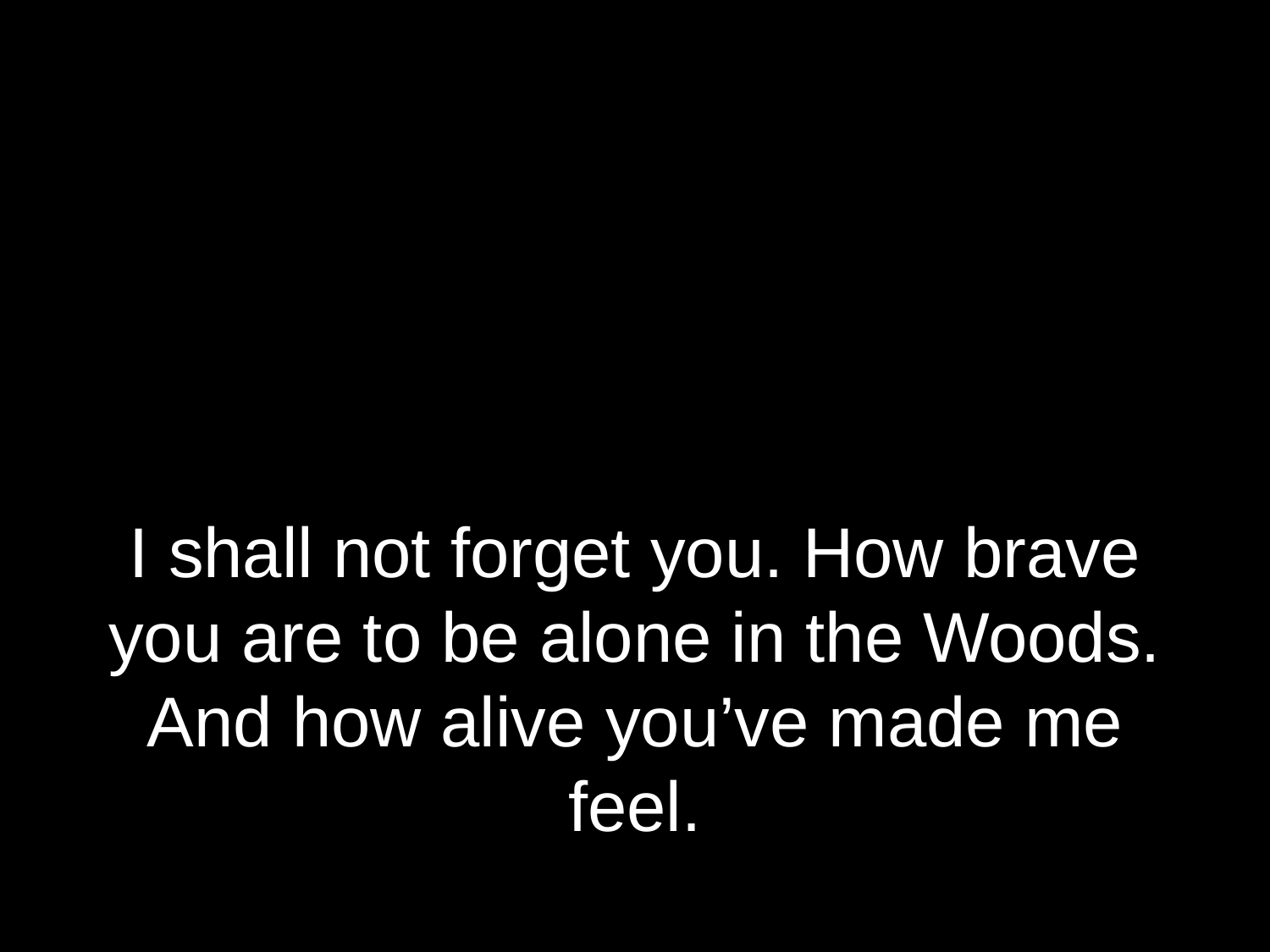

# I shall not forget you. How brave you are to be alone in the Woods. And how alive you’ve made me feel.